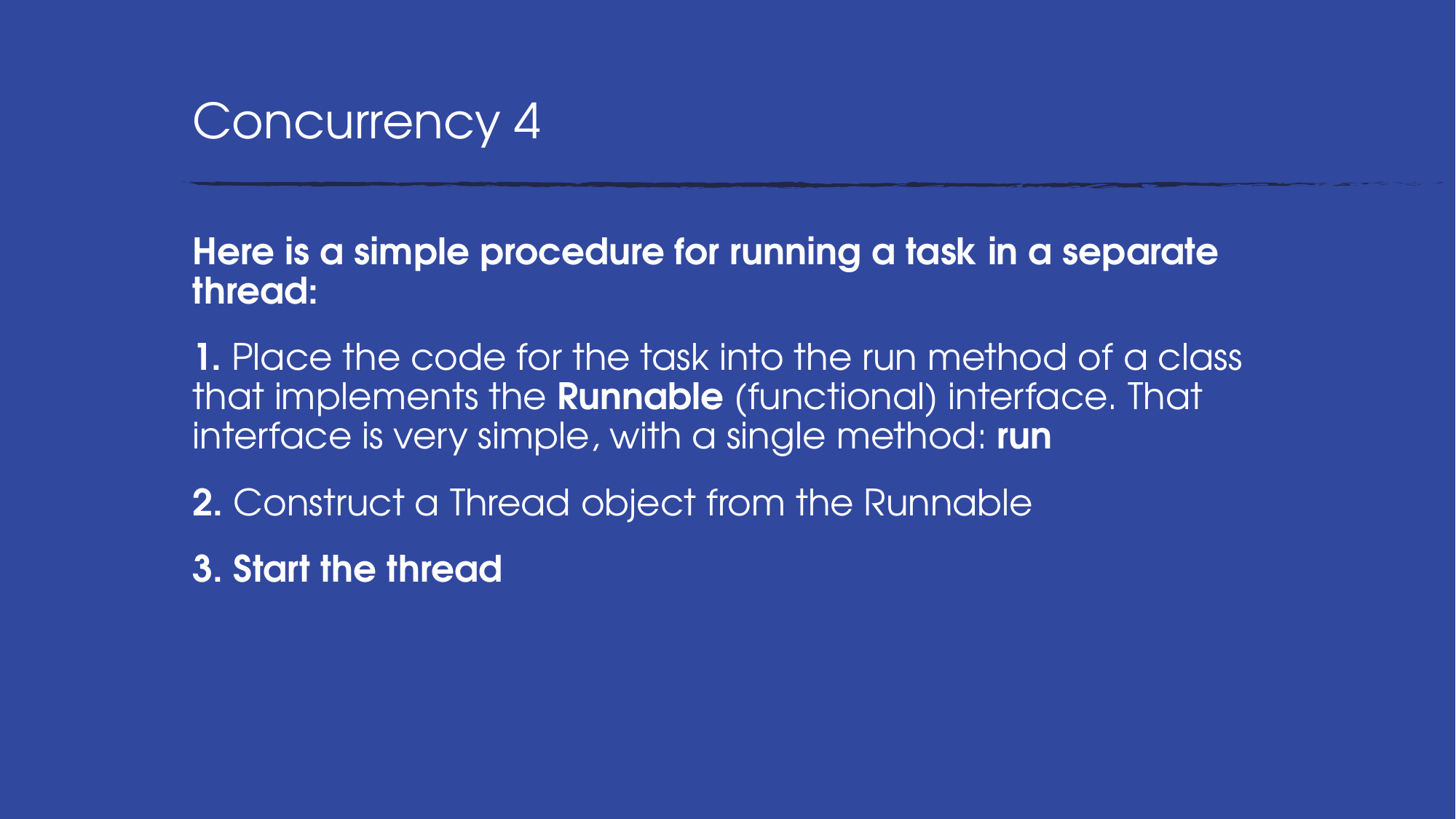

# Concurrency 4
Here is a simple procedure for running a task in a separate thread:
1. Place the code for the task into the run method of a class that implements the Runnable (functional) interface. That interface is very simple, with a single method: run
2. Construct a Thread object from the Runnable
3. Start the thread